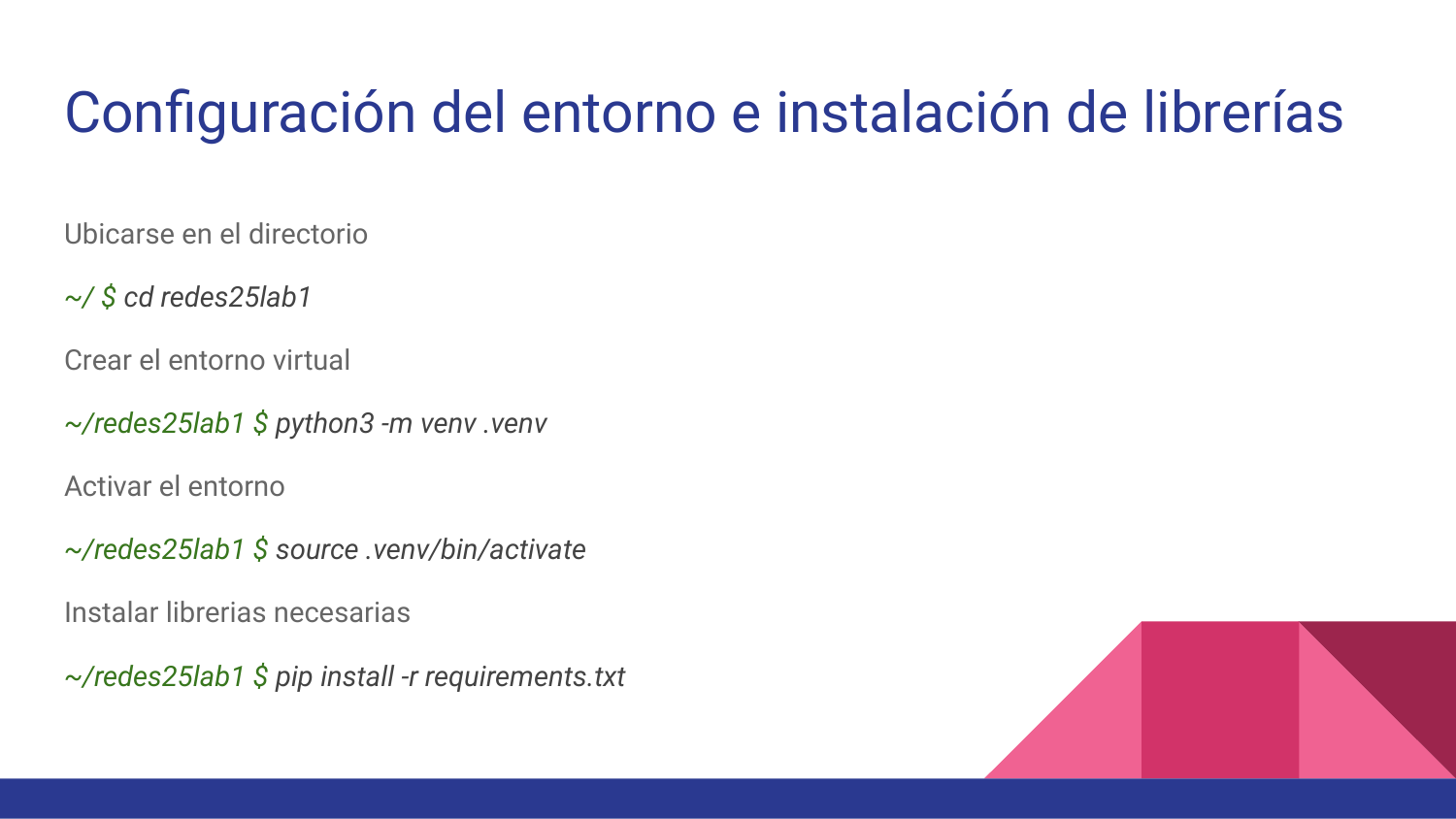

# Configuración del entorno e instalación de librerías
Ubicarse en el directorio
~/ $ cd redes25lab1
Crear el entorno virtual
~/redes25lab1 $ python3 -m venv .venv
Activar el entorno
~/redes25lab1 $ source .venv/bin/activate
Instalar librerias necesarias
~/redes25lab1 $ pip install -r requirements.txt